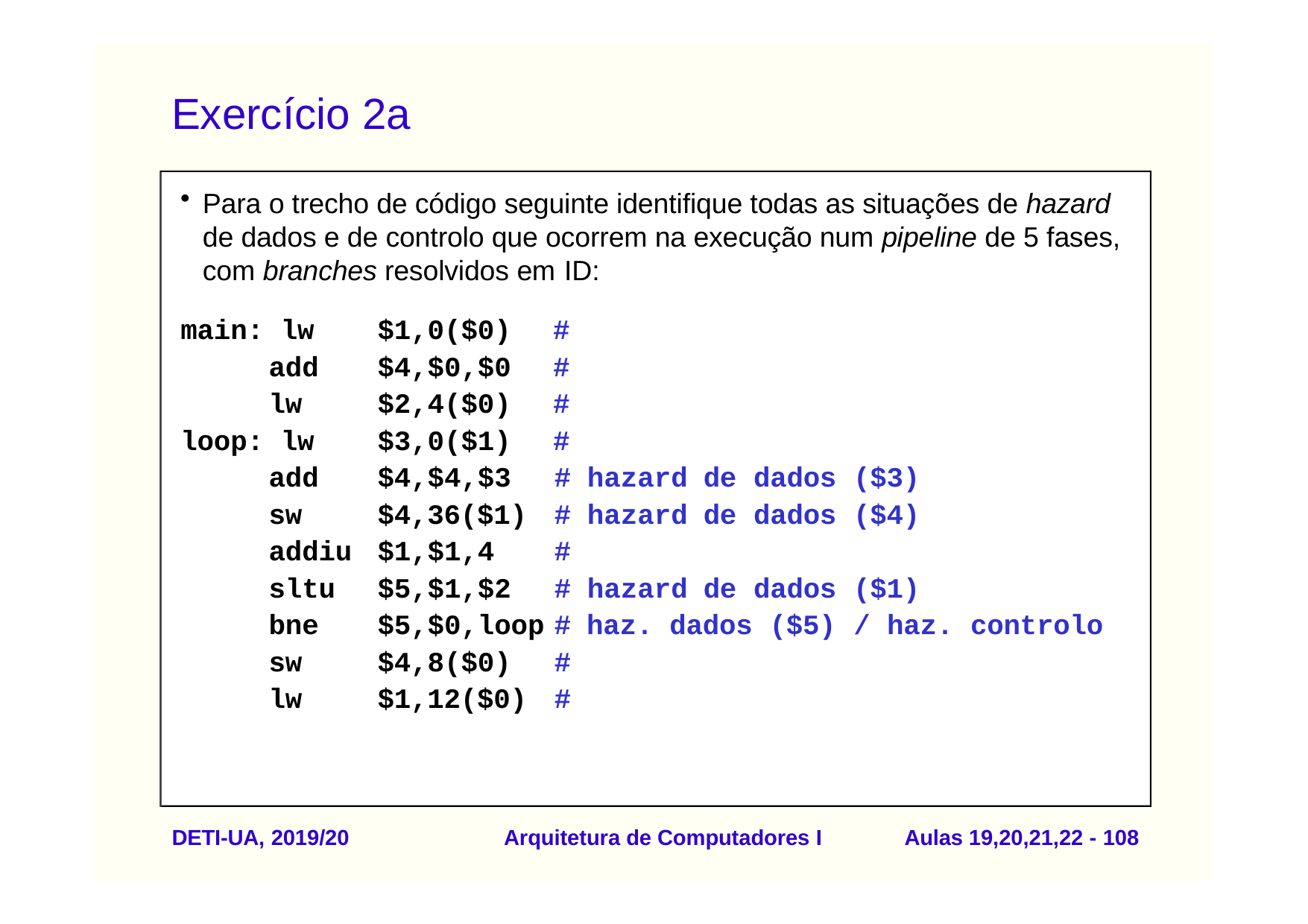

# Exercício 2a

Para o trecho de código seguinte identifique todas as situações de hazard  de dados e de controlo que ocorrem na execução num pipeline de 5 fases,  com branches resolvidos em ID:
| main: lw | $1,0($0) | # |  |  |  |  |
| --- | --- | --- | --- | --- | --- | --- |
| add | $4,$0,$0 | # |  |  |  |  |
| lw | $2,4($0) | # |  |  |  |  |
| loop: lw | $3,0($1) | # |  |  |  |  |
| add | $4,$4,$3 | # | hazard | de | dados | ($3) |
| sw | $4,36($1) | # | hazard | de | dados | ($4) |
| addiu | $1,$1,4 | # |  |  |  |  |
| sltu | $5,$1,$2 | # | hazard | de | dados | ($1) |
| bne | $5,$0,loop | # | haz. dados ($5) |  |  | / haz. controlo |
| sw | $4,8($0) | # |  |  |  |  |
| lw | $1,12($0) | # |  |  |  |  |
DETI-UA, 2019/20
Arquitetura de Computadores I
Aulas 19,20,21,22 - 108